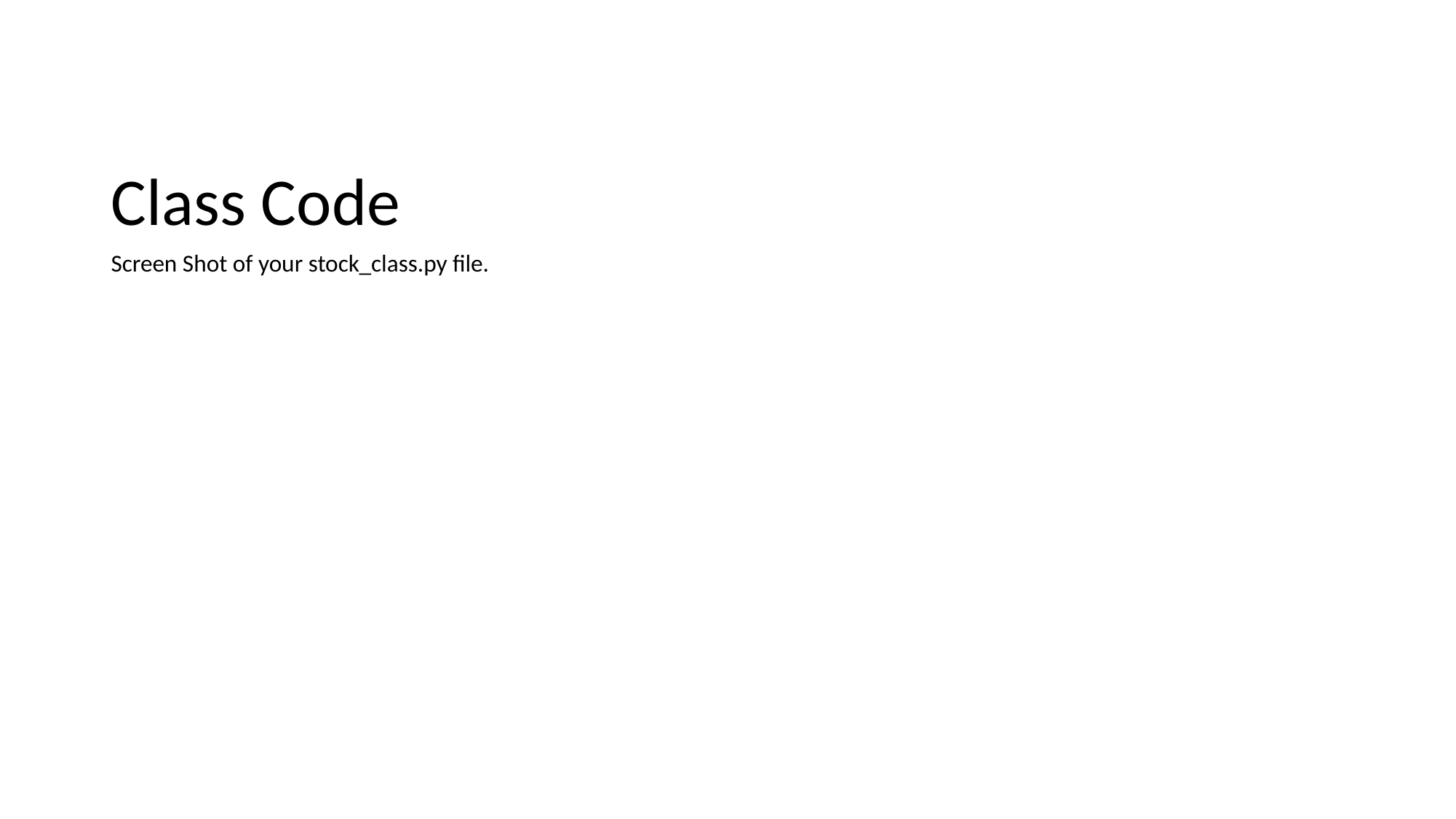

# Class Code

Screen Shot of your stock_class.py file.